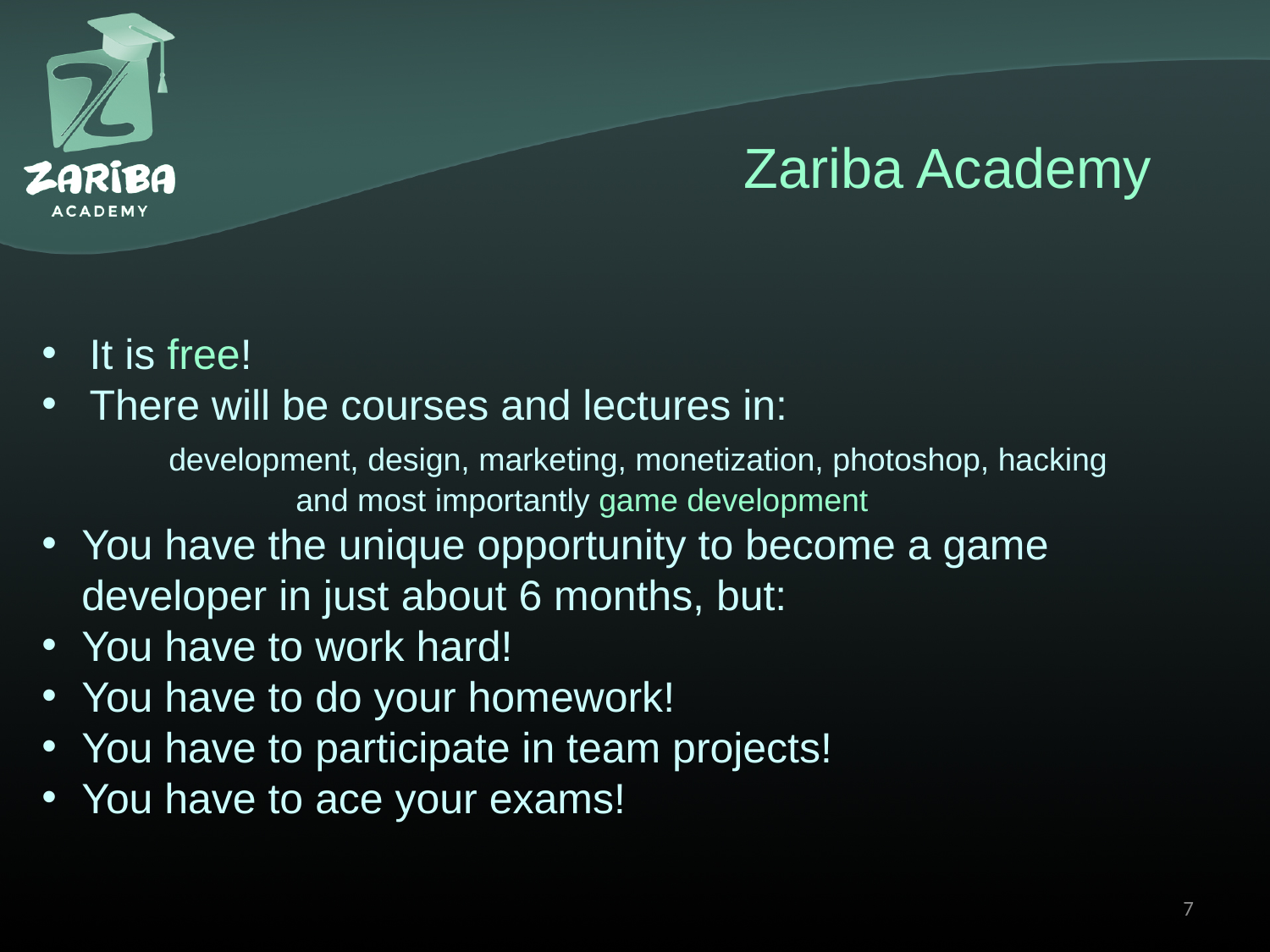

Zariba Academy
It is free!
There will be courses and lectures in:
	development, design, marketing, monetization, photoshop, hacking 		and most importantly game development
You have the unique opportunity to become a game developer in just about 6 months, but:
You have to work hard!
You have to do your homework!
You have to participate in team projects!
You have to ace your exams!

7